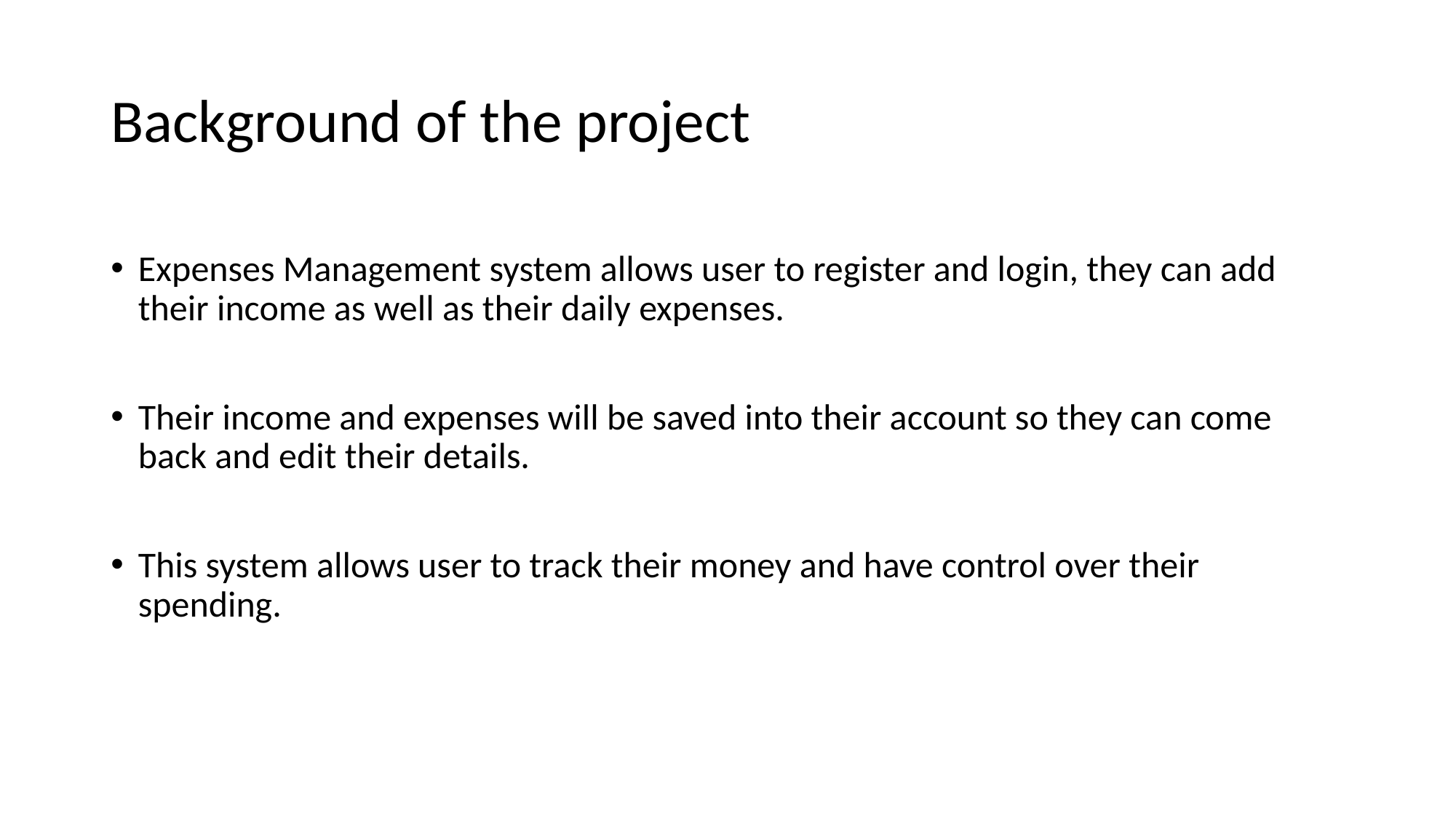

# Background of the project
Expenses Management system allows user to register and login, they can add their income as well as their daily expenses.

Their income and expenses will be saved into their account so they can come back and edit their details.

This system allows user to track their money and have control over their spending.